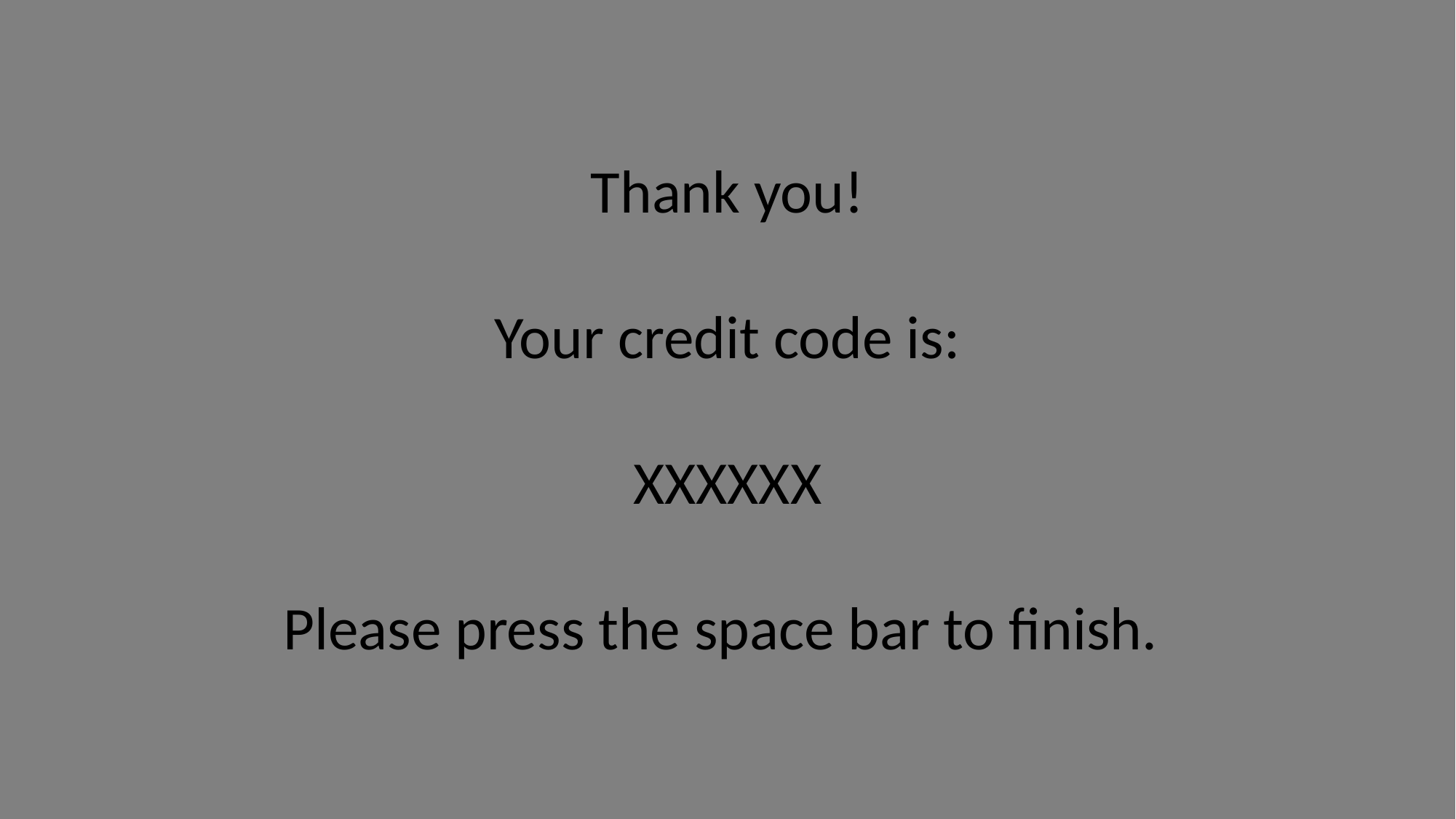

Thank you!

Your credit code is:

XXXXXX

Please press the space bar to finish.